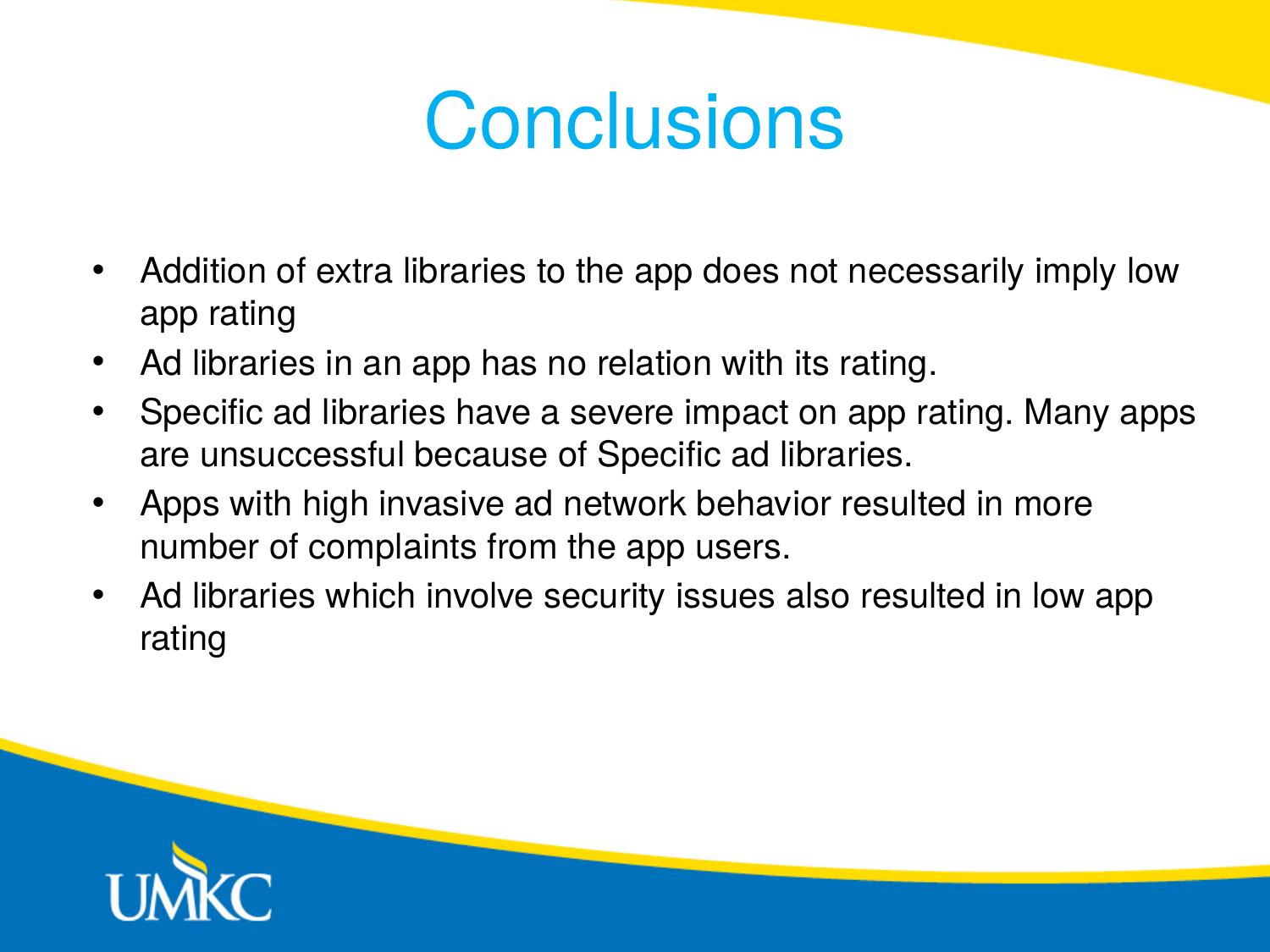

# Conclusions
Addition of extra libraries to the app does not necessarily imply low app rating
Ad libraries in an app has no relation with its rating.
Specific ad libraries have a severe impact on app rating. Many apps are unsuccessful because of Specific ad libraries.
Apps with high invasive ad network behavior resulted in more number of complaints from the app users.
Ad libraries which involve security issues also resulted in low app rating